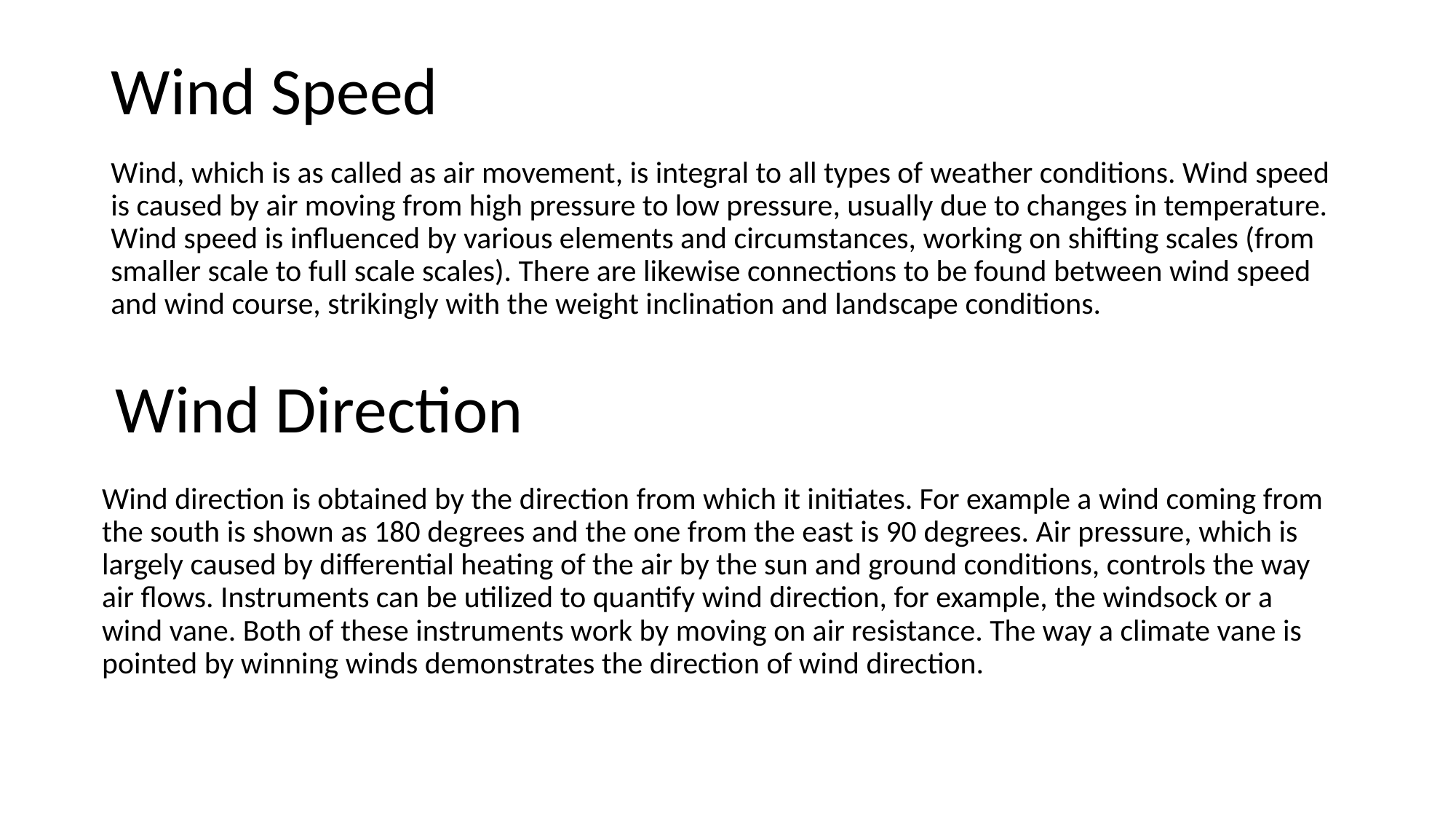

# Wind Speed
Wind, which is as called as air movement, is integral to all types of weather conditions. Wind speed is caused by air moving from high pressure to low pressure, usually due to changes in temperature. Wind speed is influenced by various elements and circumstances, working on shifting scales (from smaller scale to full scale scales). There are likewise connections to be found between wind speed and wind course, strikingly with the weight inclination and landscape conditions.
Wind Direction
Wind direction is obtained by the direction from which it initiates. For example a wind coming from the south is shown as 180 degrees and the one from the east is 90 degrees. Air pressure, which is largely caused by differential heating of the air by the sun and ground conditions, controls the way air flows. Instruments can be utilized to quantify wind direction, for example, the windsock or a wind vane. Both of these instruments work by moving on air resistance. The way a climate vane is pointed by winning winds demonstrates the direction of wind direction.